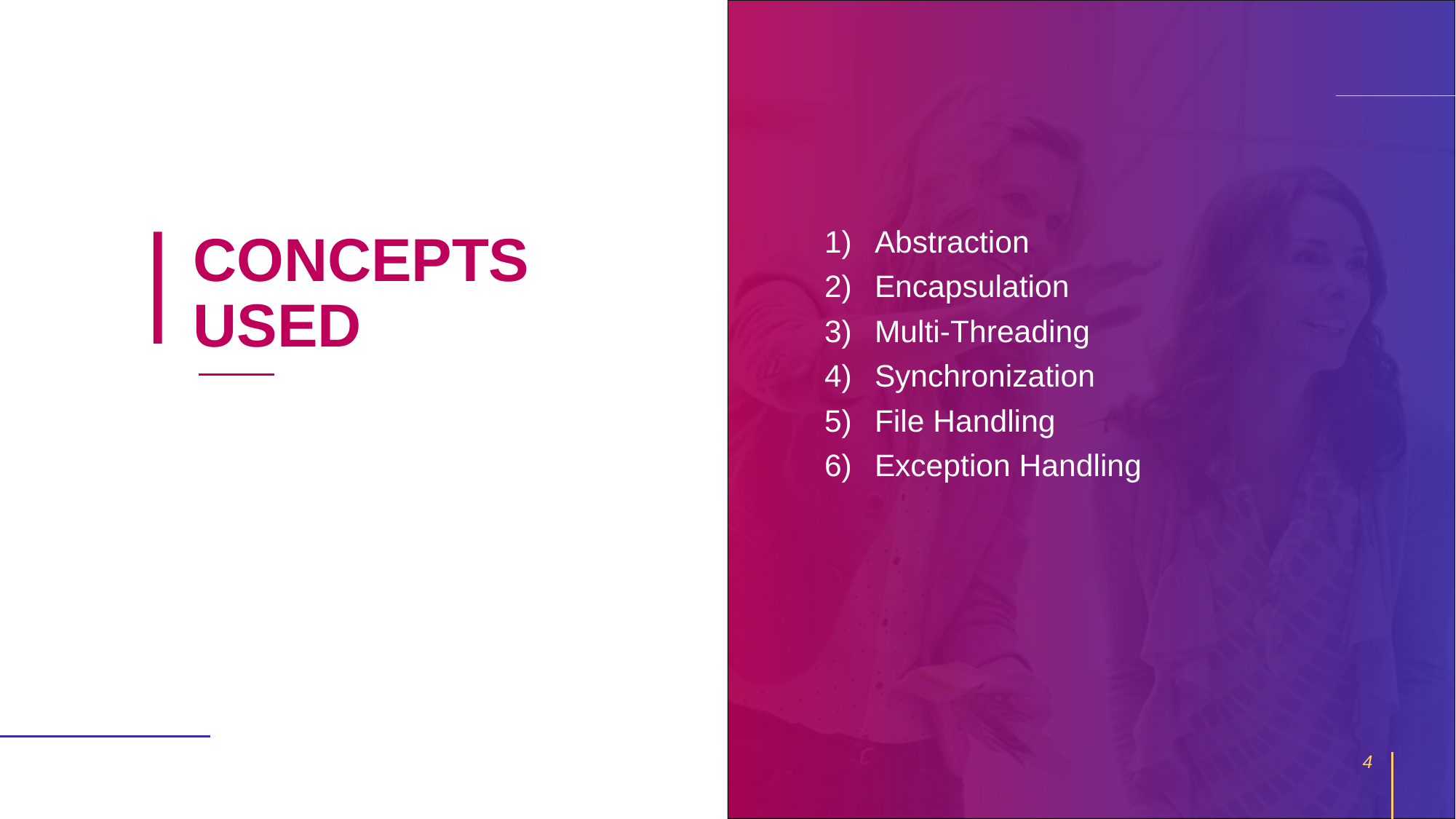

# CONCEPTS USED
Abstraction
Encapsulation
Multi-Threading
Synchronization
File Handling
Exception Handling
4